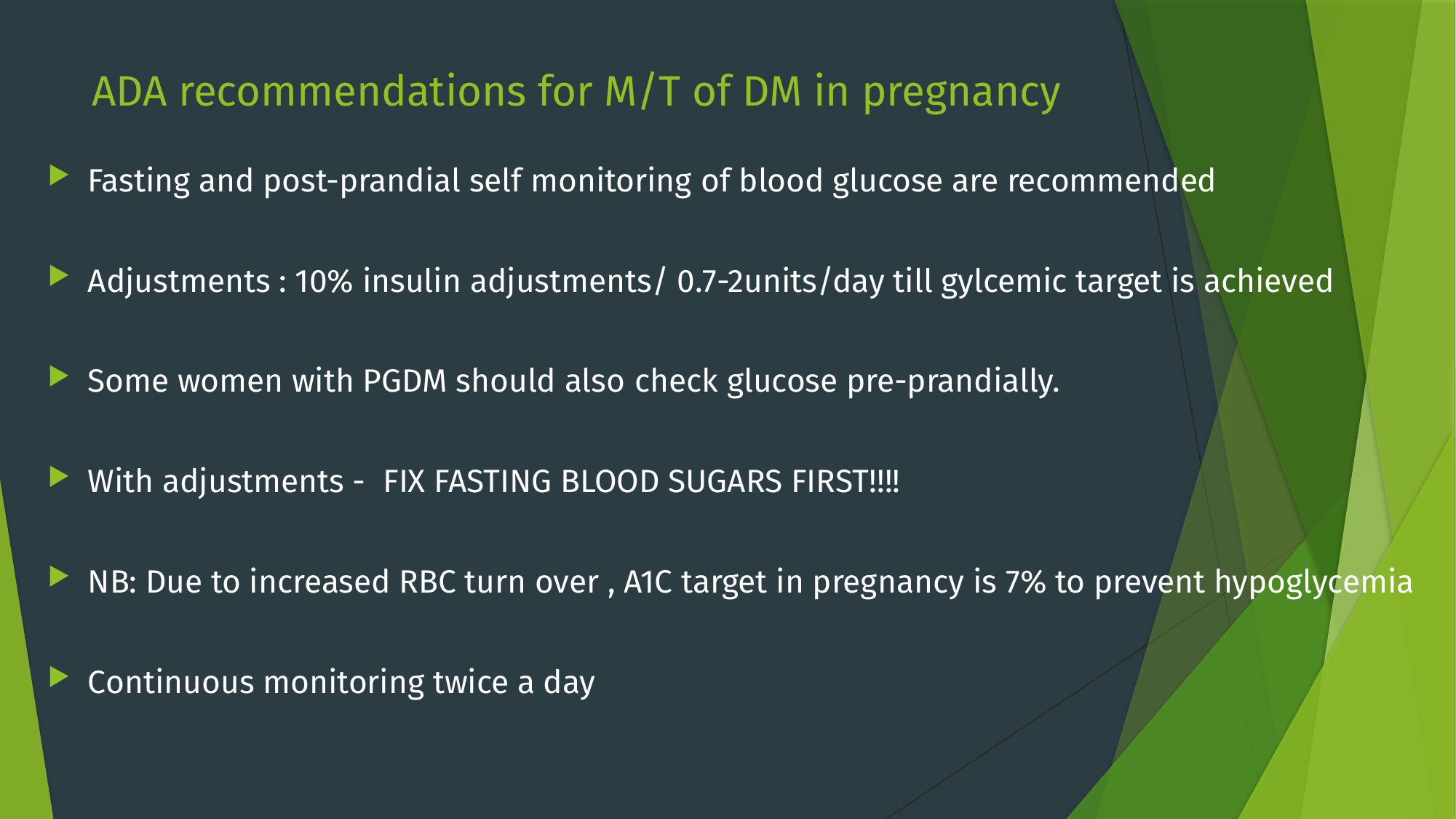

# ADA recommendations for M/T of DM in pregnancy
Fasting and post-prandial self monitoring of blood glucose are recommended

Adjustments : 10% insulin adjustments/ 0.7-2units/day till gylcemic target is achieved

Some women with PGDM should also check glucose pre-prandially.

With adjustments -  FIX FASTING BLOOD SUGARS FIRST!!!!

NB: Due to increased RBC turn over , A1C target in pregnancy is 7% to prevent hypoglycemia

Continuous monitoring twice a day